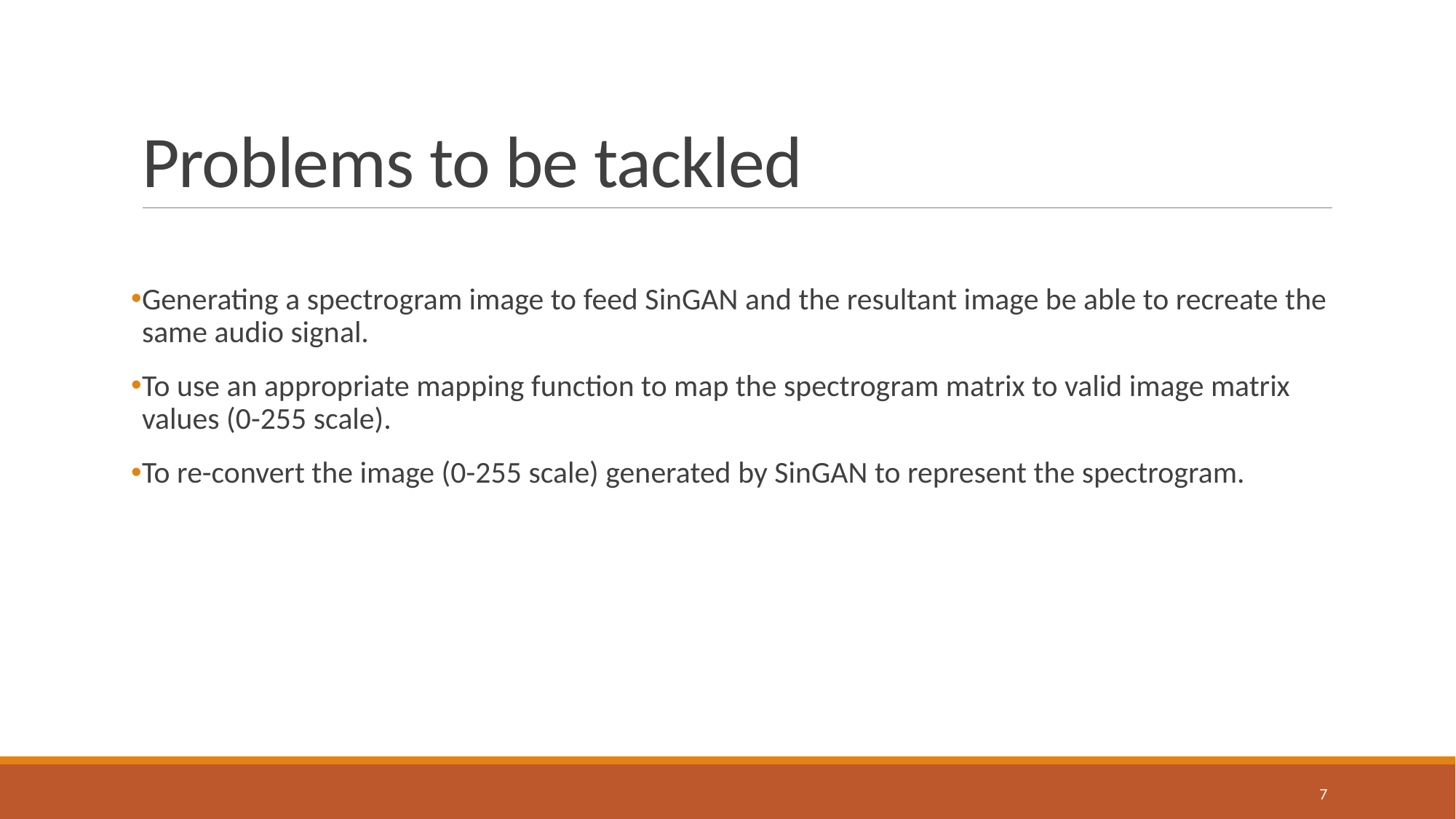

# Problems to be tackled

Generating a spectrogram image to feed SinGAN and the resultant image be able to recreate the same audio signal.
To use an appropriate mapping function to map the spectrogram matrix to valid image matrix values (0-255 scale).
To re-convert the image (0-255 scale) generated by SinGAN to represent the spectrogram.
7